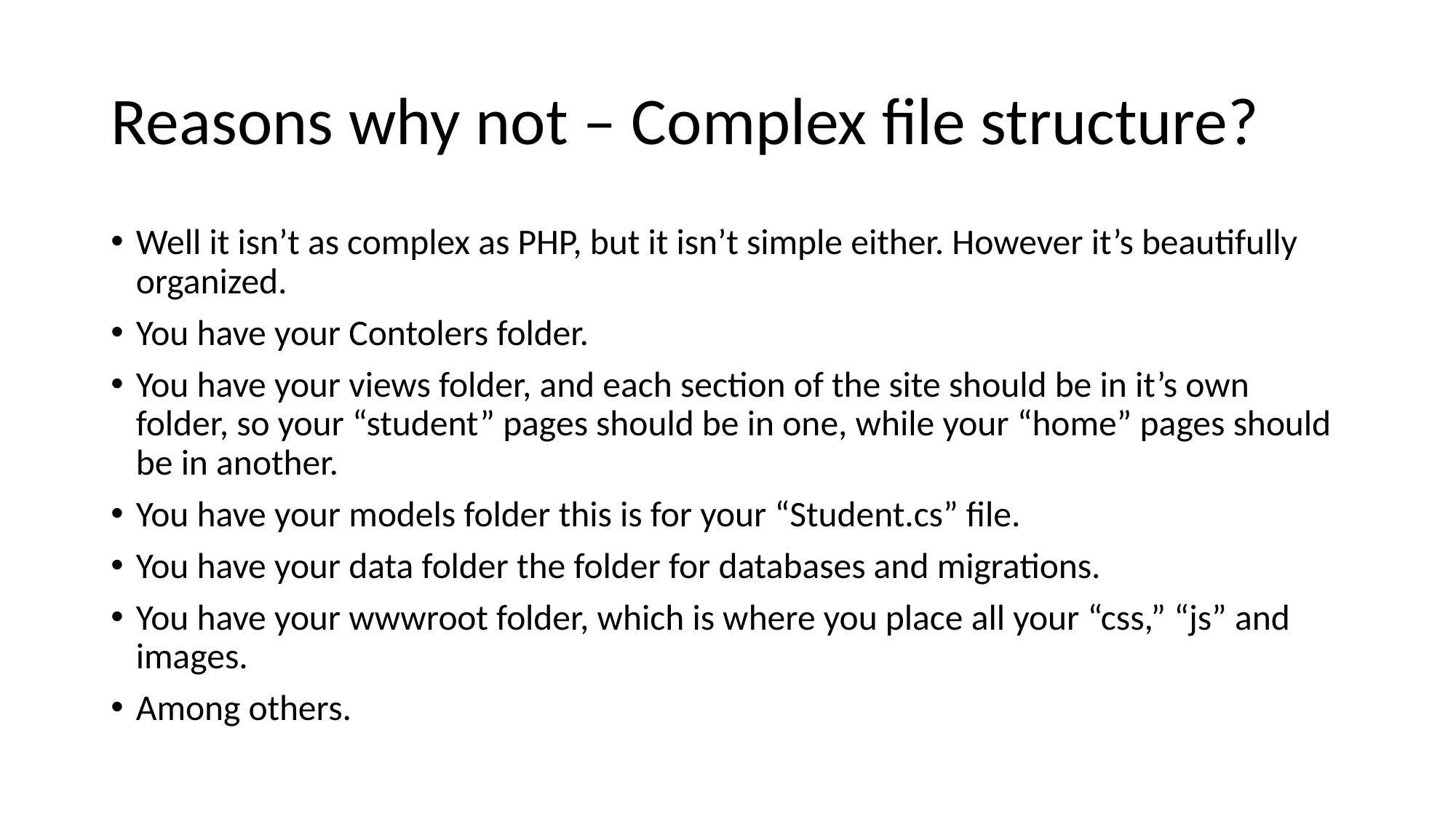

# Reasons why not – Complex file structure?
Well it isn’t as complex as PHP, but it isn’t simple either. However it’s beautifully organized.
You have your Contolers folder.
You have your views folder, and each section of the site should be in it’s own folder, so your “student” pages should be in one, while your “home” pages should be in another.
You have your models folder this is for your “Student.cs” file.
You have your data folder the folder for databases and migrations.
You have your wwwroot folder, which is where you place all your “css,” “js” and images.
Among others.